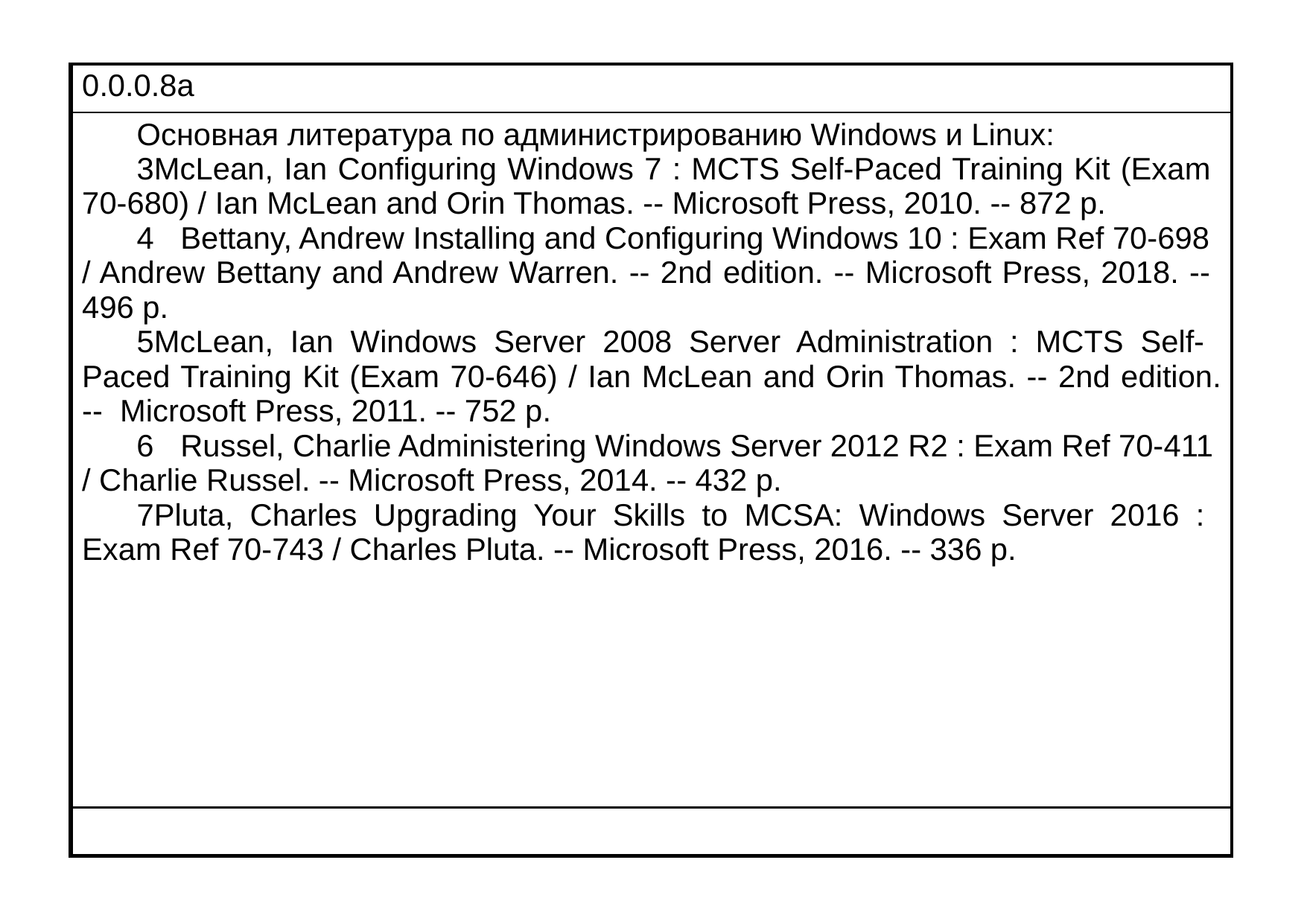

| 0.0.0.8a |
| --- |
| Основная литература по администрированию Windows и Linux: McLean, Ian Configuring Windows 7 : MCTS Self-Paced Training Kit (Exam 70-680) / Ian McLean and Orin Thomas. -- Microsoft Press, 2010. -- 872 p. Bettany, Andrew Installing and Configuring Windows 10 : Exam Ref 70-698 / Andrew Bettany and Andrew Warren. -- 2nd edition. -- Microsoft Press, 2018. -- 496 p. McLean, Ian Windows Server 2008 Server Administration : MCTS Self- Paced Training Kit (Exam 70-646) / Ian McLean and Orin Thomas. -- 2nd edition. -- Microsoft Press, 2011. -- 752 p. Russel, Charlie Administering Windows Server 2012 R2 : Exam Ref 70-411 / Charlie Russel. -- Microsoft Press, 2014. -- 432 p. Pluta, Charles Upgrading Your Skills to MCSA: Windows Server 2016 : Exam Ref 70-743 / Charles Pluta. -- Microsoft Press, 2016. -- 336 p. |
|  |